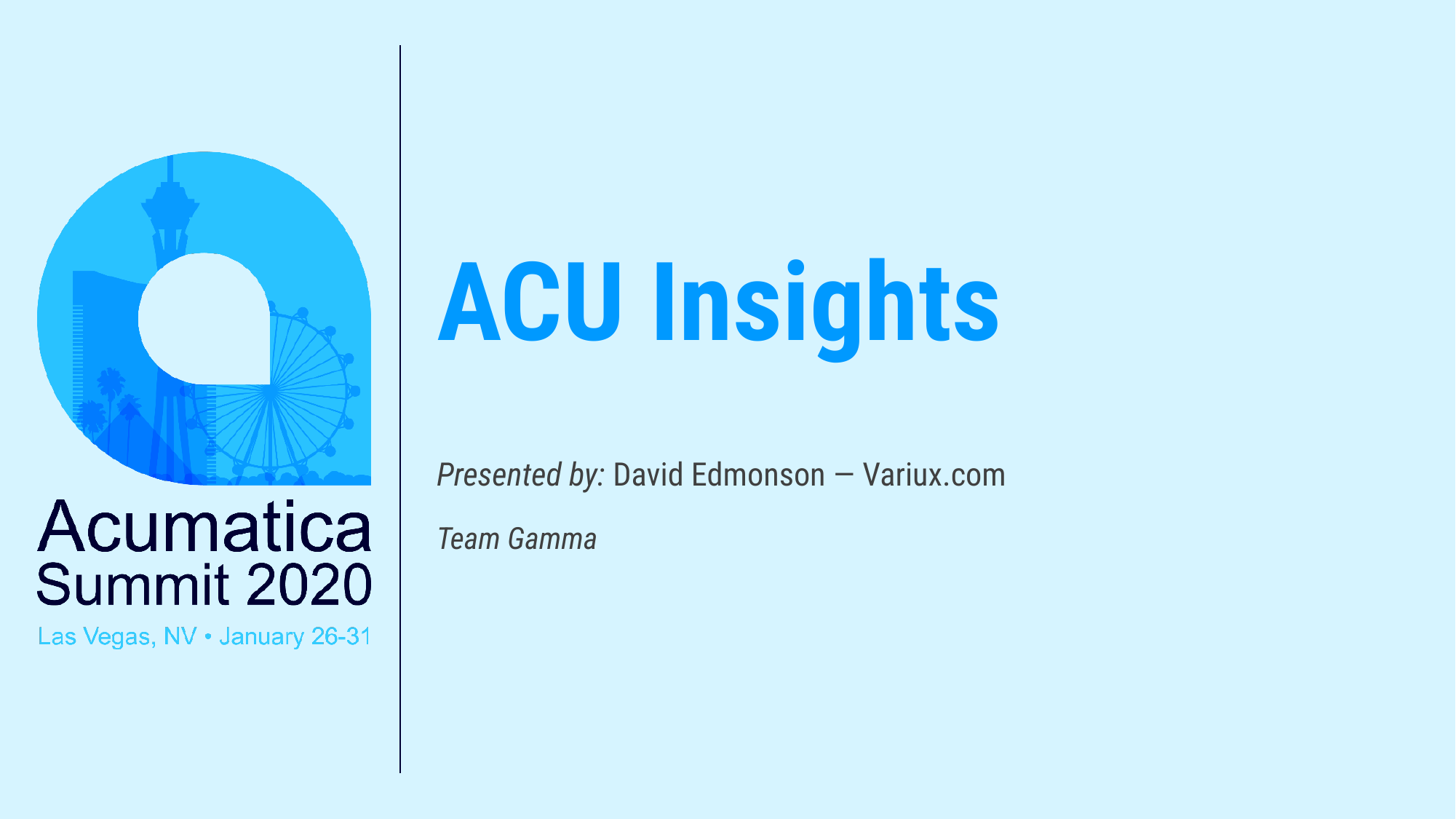

# ACU Insights
Presented by: David Edmonson — Variux.com
Team Gamma